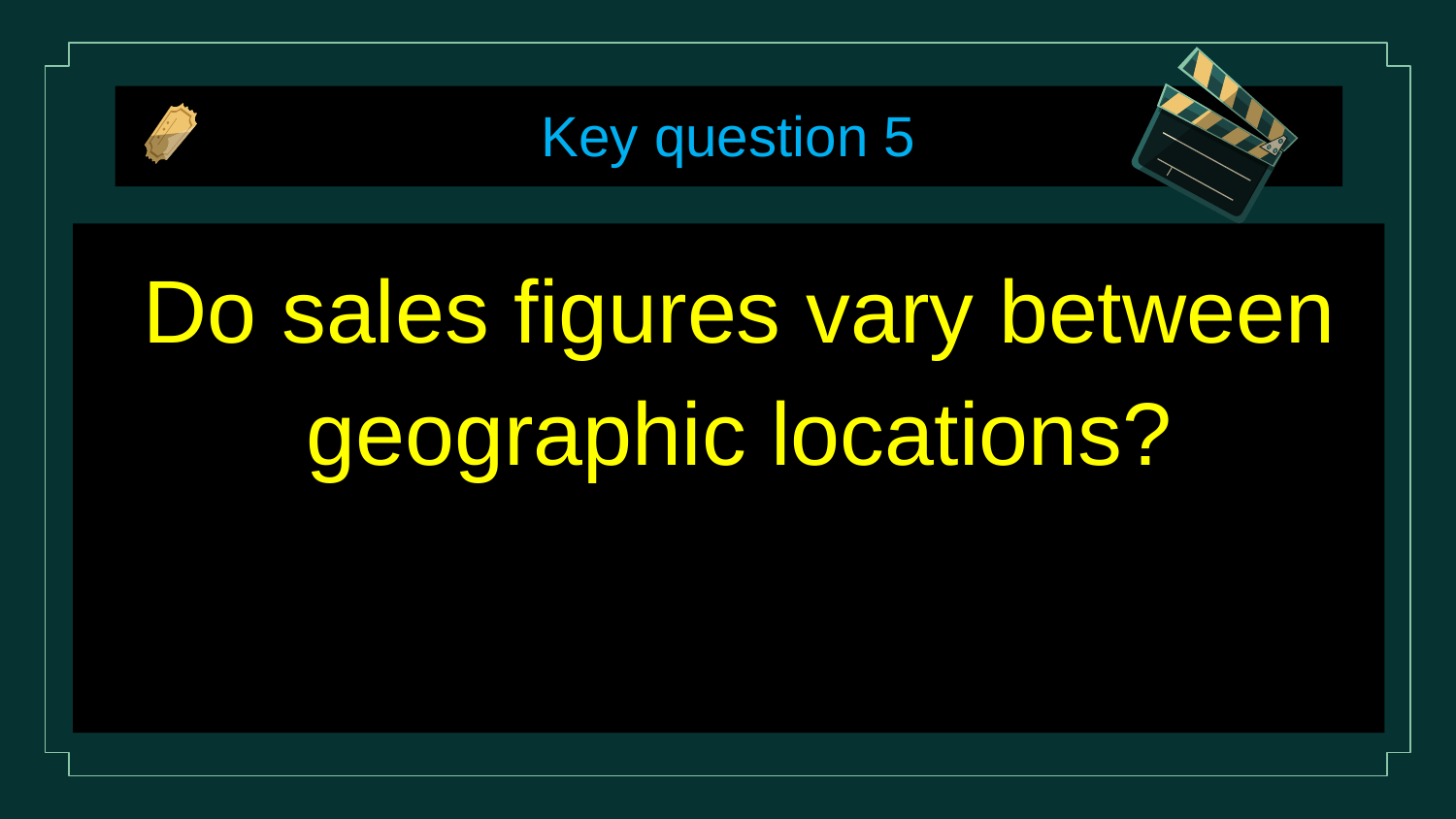

# Key question 5

Do sales figures vary between geographic locations?